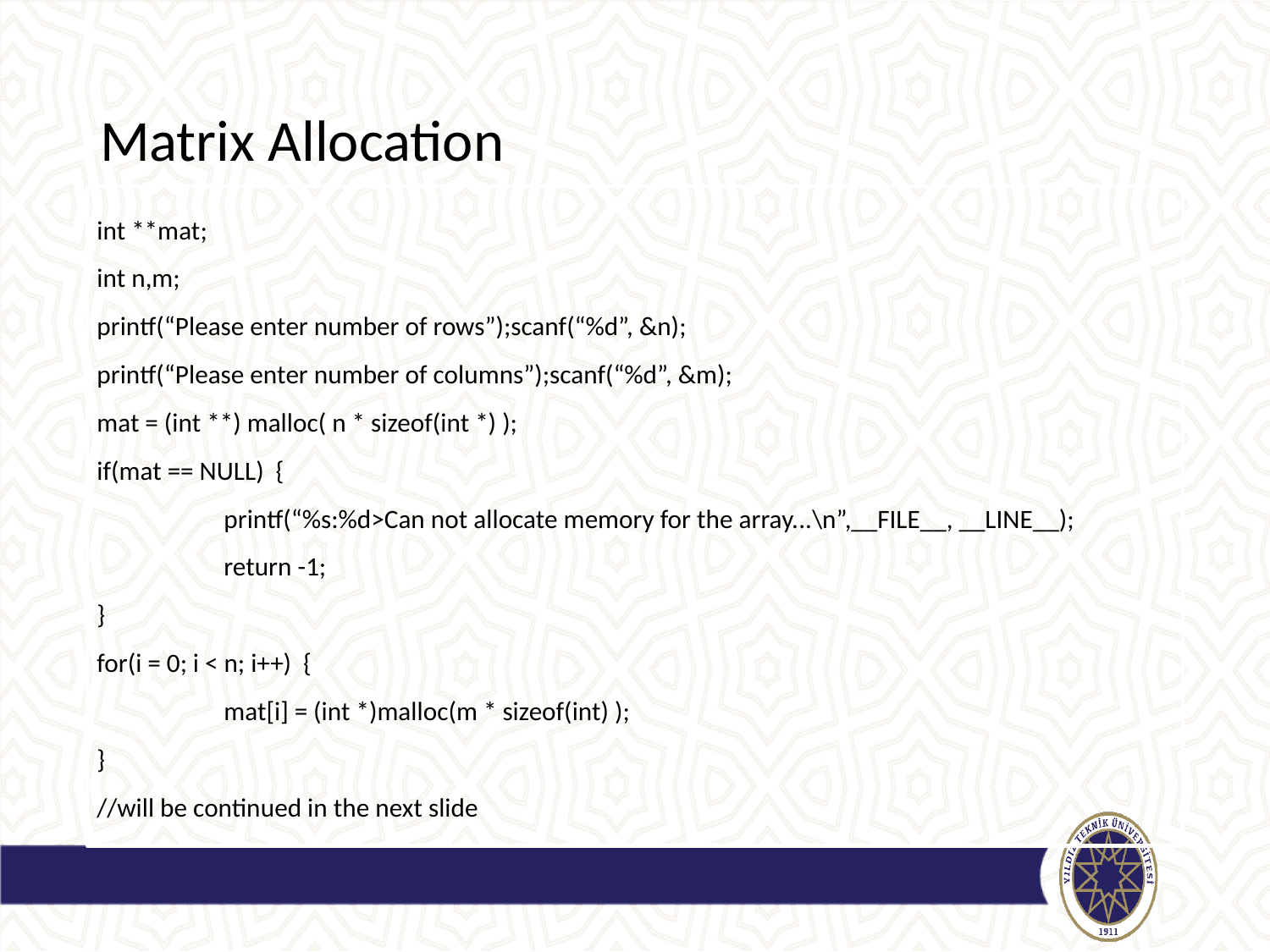

# Matrix Allocation
int **mat;
int n,m;
printf(“Please enter number of rows”);scanf(“%d”, &n);
printf(“Please enter number of columns”);scanf(“%d”, &m);
mat = (int **) malloc( n * sizeof(int *) );
if(mat == NULL)  {
	printf(“%s:%d>Can not allocate memory for the array...\n”,__FILE__, __LINE__);
	return -1;
}
for(i = 0; i < n; i++)  {
	mat[i] = (int *)malloc(m * sizeof(int) );
}
//will be continued in the next slide